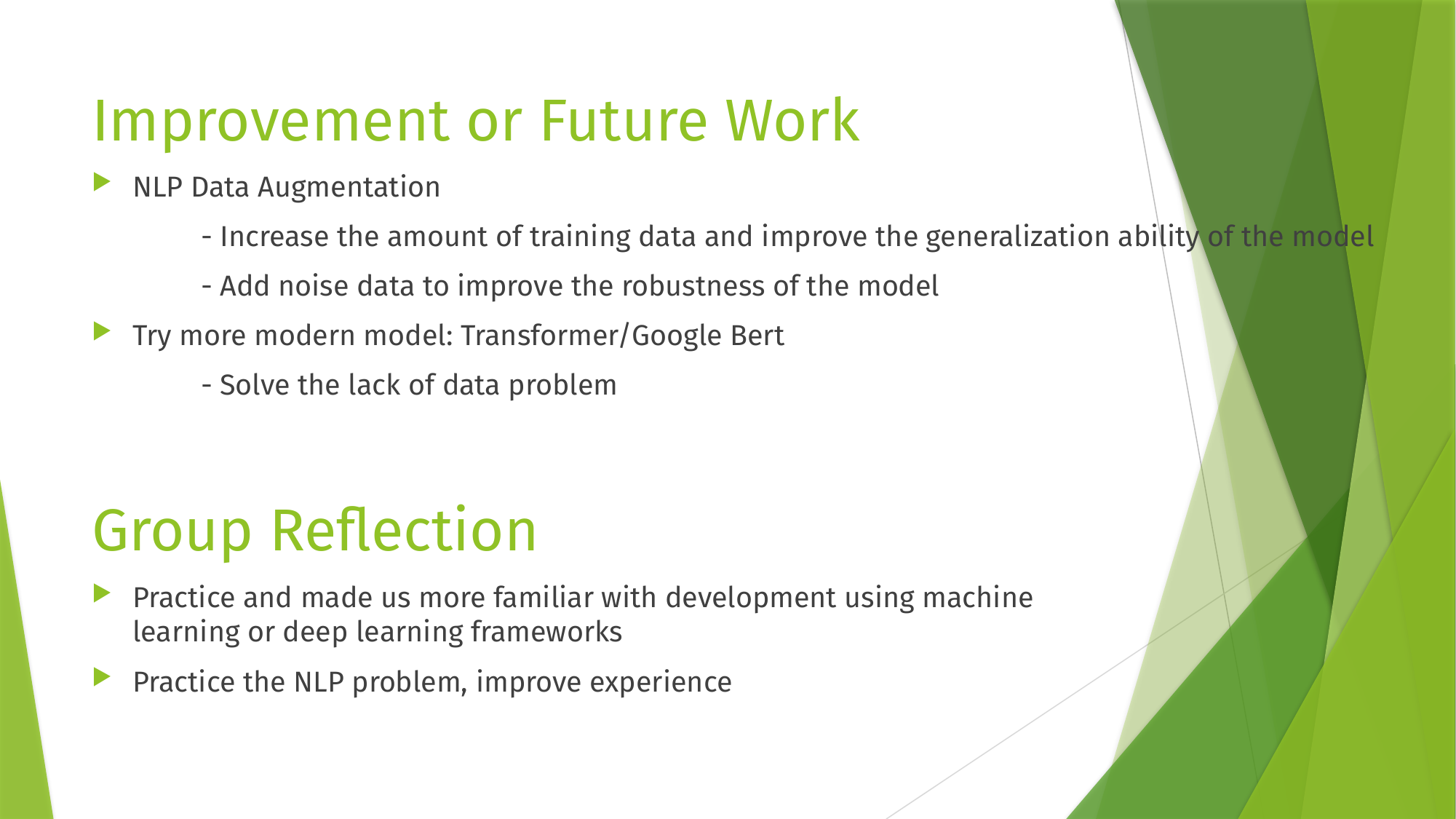

Improvement or Future Work
NLP Data Augmentation
	- Increase the amount of training data and improve the generalization ability of the model
	- Add noise data to improve the robustness of the model
Try more modern model: Transformer/Google Bert
	- Solve the lack of data problem

# Group Reflection
Practice and made us more familiar with development using machine learning or deep learning frameworks
Practice the NLP problem, improve experience